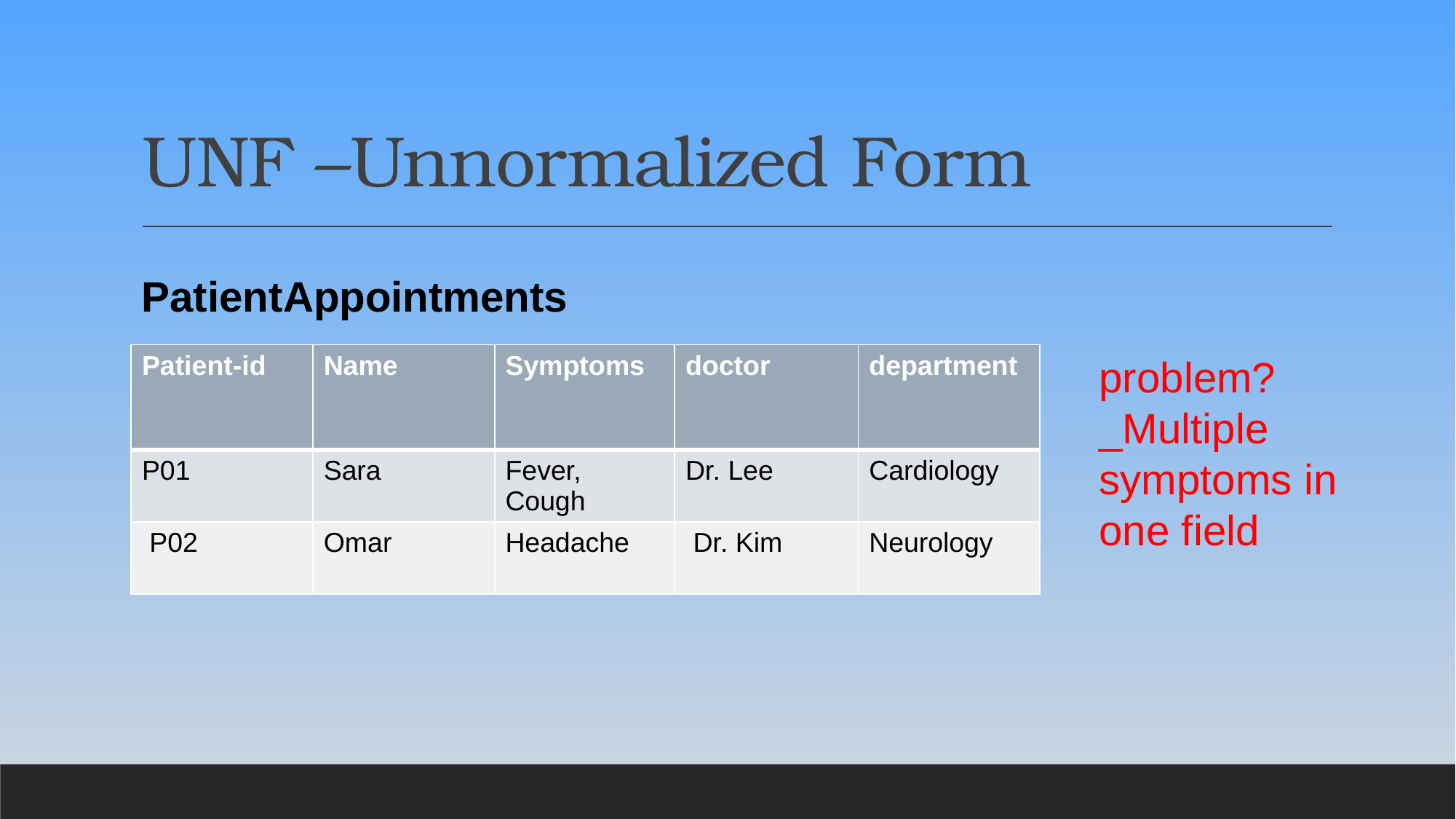

# UNF –Unnormalized Form
PatientAppointments
| Patient-id | Name | Symptoms | doctor | department |
| --- | --- | --- | --- | --- |
| P01 | Sara | Fever, Cough | Dr. Lee | Cardiology |
| P02 | Omar | Headache | Dr. Kim | Neurology |
problem?
_Multiple symptoms in one field